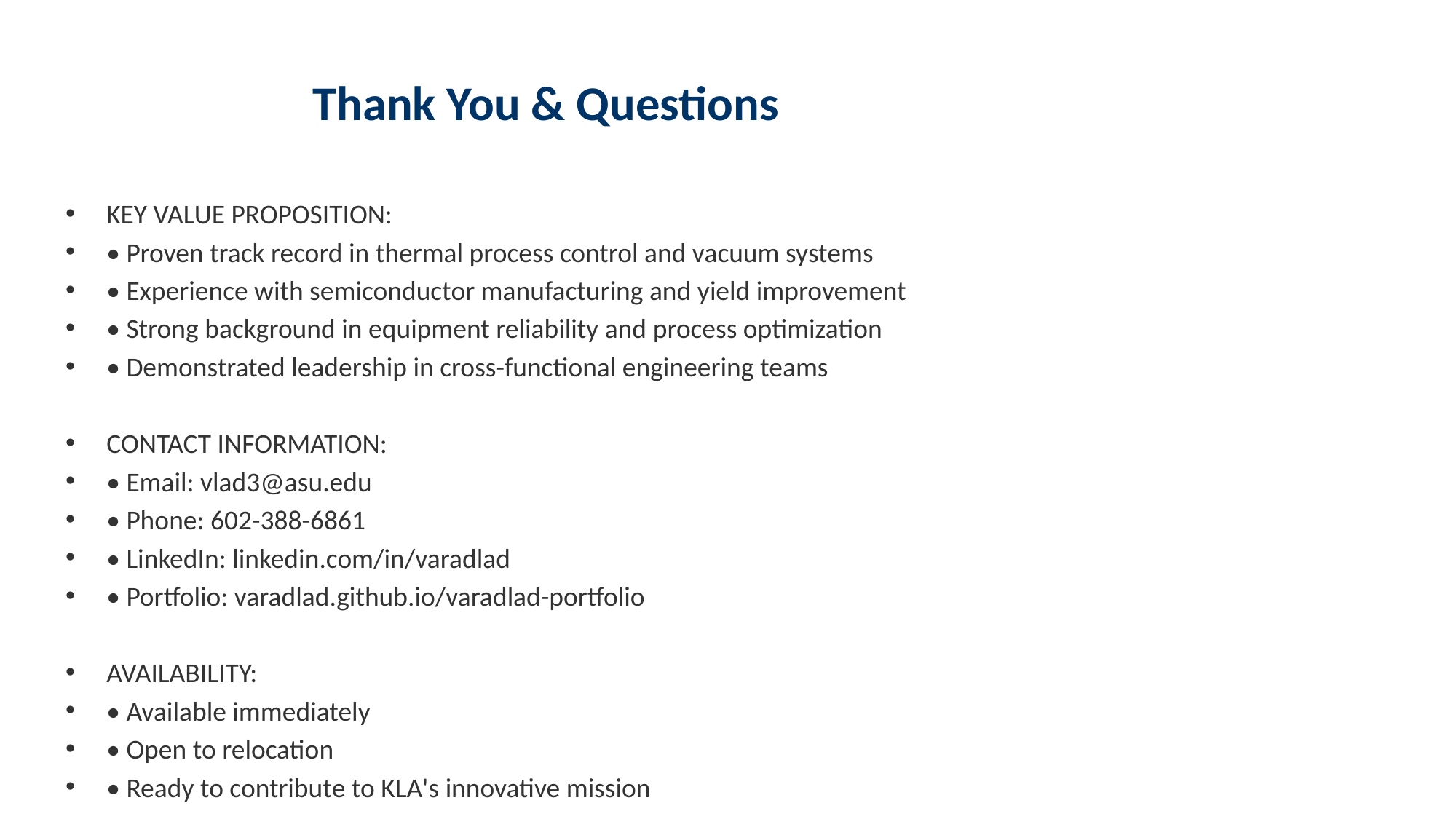

# Thank You & Questions
KEY VALUE PROPOSITION:
• Proven track record in thermal process control and vacuum systems
• Experience with semiconductor manufacturing and yield improvement
• Strong background in equipment reliability and process optimization
• Demonstrated leadership in cross-functional engineering teams

CONTACT INFORMATION:
• Email: vlad3@asu.edu
• Phone: 602-388-6861
• LinkedIn: linkedin.com/in/varadlad
• Portfolio: varadlad.github.io/varadlad-portfolio

AVAILABILITY:
• Available immediately
• Open to relocation
• Ready to contribute to KLA's innovative mission

Thank you for your time and consideration!